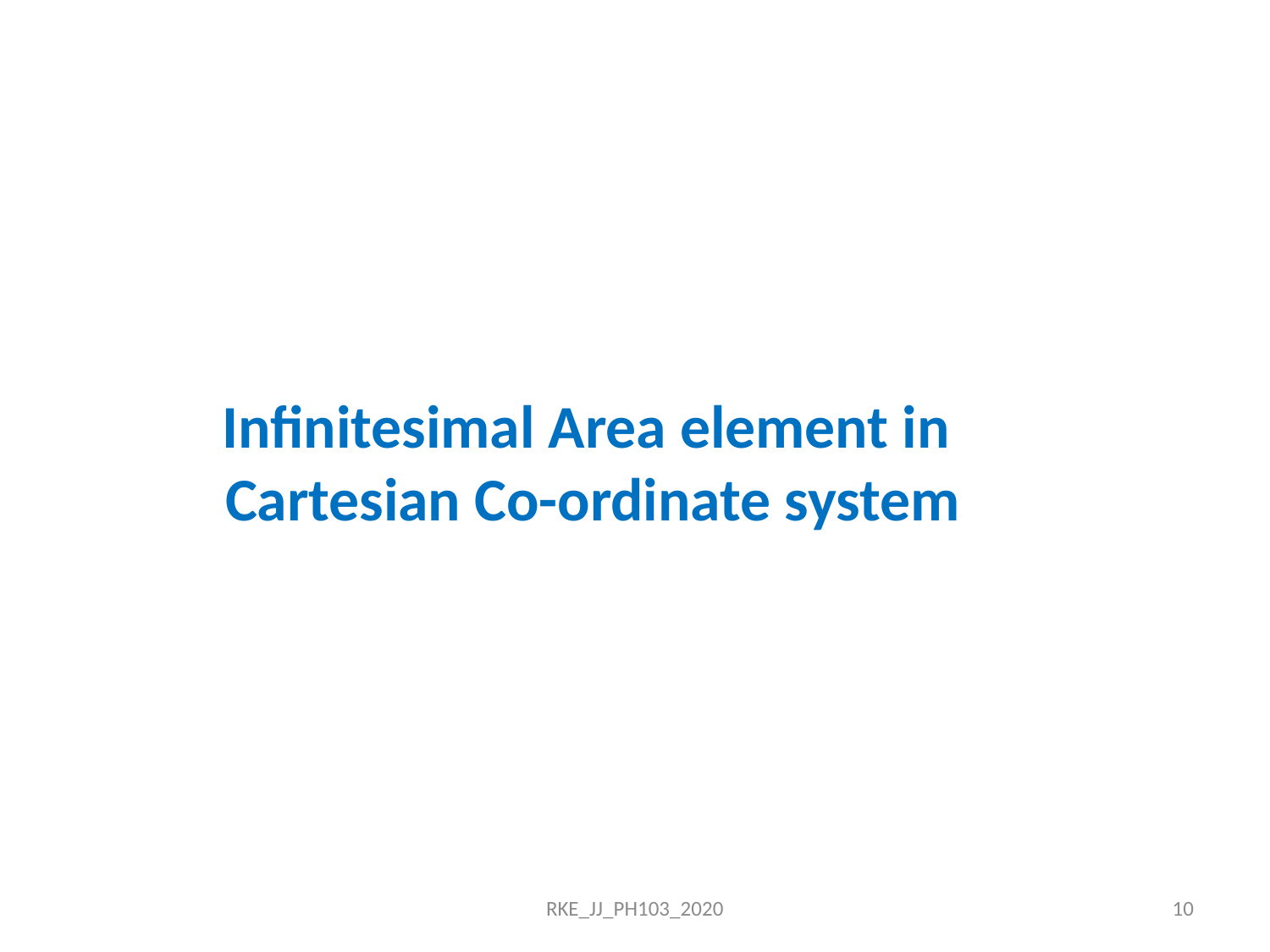

# Infinitesimal Area element in Cartesian Co-ordinate system

RKE_JJ_PH103_2020
10